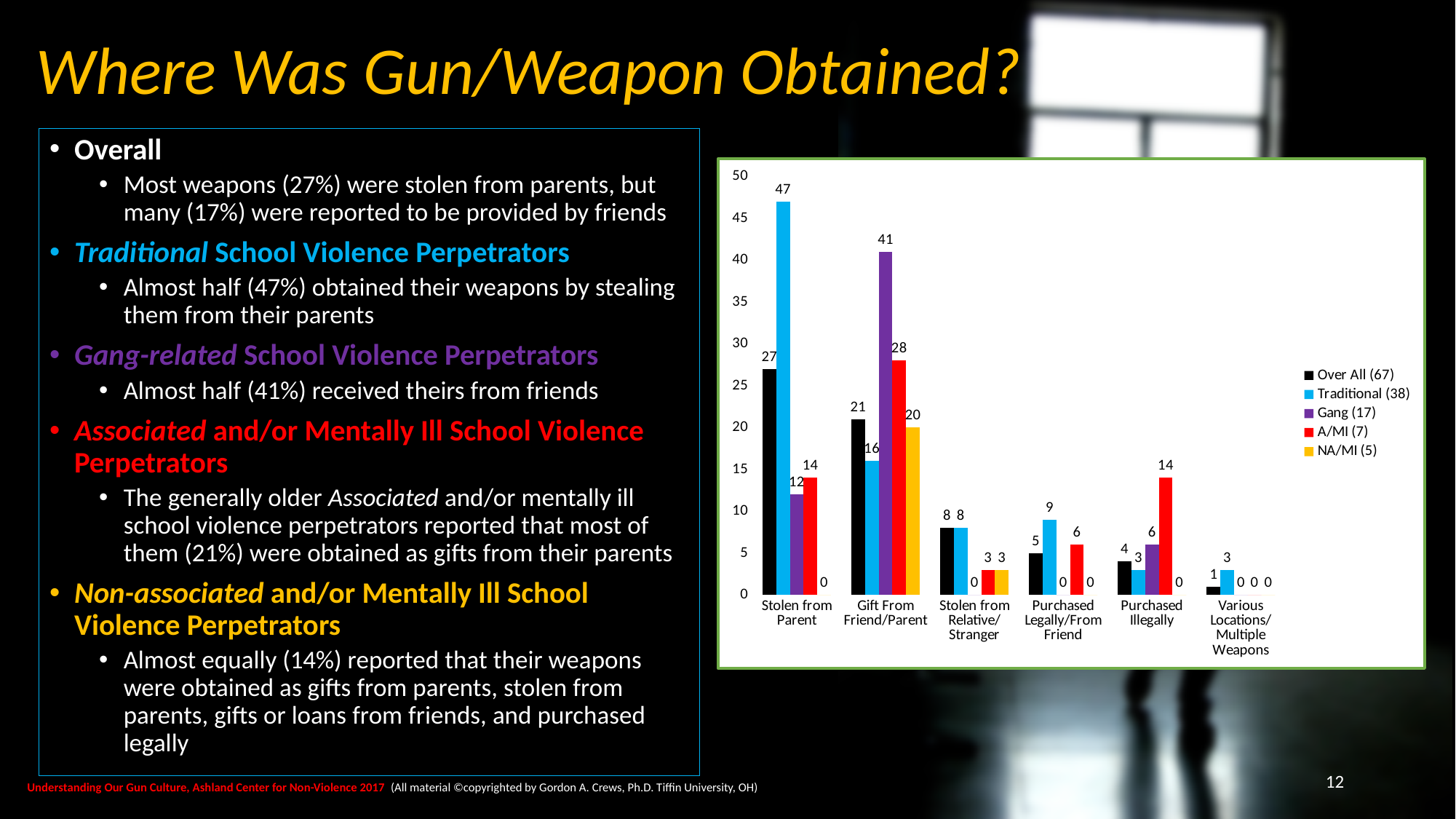

# Where Was Gun/Weapon Obtained?
Overall
Most weapons (27%) were stolen from parents, but many (17%) were reported to be provided by friends
Traditional School Violence Perpetrators
Almost half (47%) obtained their weapons by stealing them from their parents
Gang-related School Violence Perpetrators
Almost half (41%) received theirs from friends
Associated and/or Mentally Ill School Violence Perpetrators
The generally older Associated and/or mentally ill school violence perpetrators reported that most of them (21%) were obtained as gifts from their parents
Non-associated and/or Mentally Ill School Violence Perpetrators
Almost equally (14%) reported that their weapons were obtained as gifts from parents, stolen from parents, gifts or loans from friends, and purchased legally

### Chart

| Category | Over All (67) | Traditional (38) | Gang (17) | A/MI (7) | NA/MI (5) |
|---|---|---|---|---|---|
| Stolen from Parent | 27.0 | 47.0 | 12.0 | 14.0 | 0.0 |
| Gift From Friend/Parent | 21.0 | 16.0 | 41.0 | 28.0 | 20.0 |
| Stolen from Relative/Stranger | 8.0 | 8.0 | 0.0 | 3.0 | 3.0 |
| Purchased Legally/From Friend | 5.0 | 9.0 | 0.0 | 6.0 | 0.0 |
| Purchased Illegally | 4.0 | 3.0 | 6.0 | 14.0 | 0.0 |
| Various Locations/Multiple Weapons | 1.0 | 3.0 | 0.0 | 0.0 | 0.0 |
12
Understanding Our Gun Culture, Ashland Center for Non-Violence 2017  (All material ©copyrighted by Gordon A. Crews, Ph.D. Tiffin University, OH)